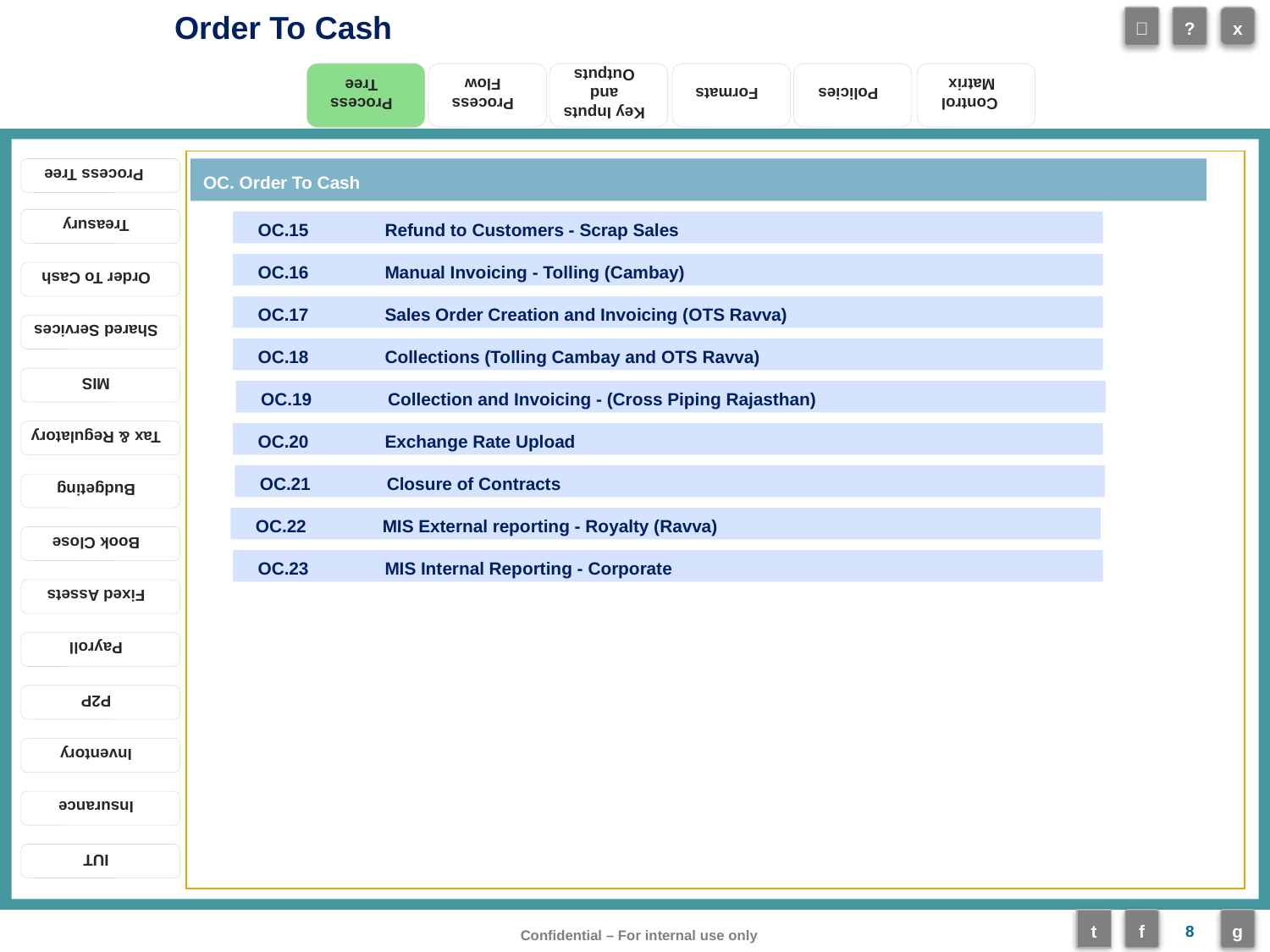

Process Tree
OC. Order To Cash
OC.15 	Refund to Customers - Scrap Sales
OC.16 	Manual Invoicing - Tolling (Cambay)
OC.17 	Sales Order Creation and Invoicing (OTS Ravva)
OC.18 	Collections (Tolling Cambay and OTS Ravva)
OC.19	Collection and Invoicing - (Cross Piping Rajasthan)
OC.20 	Exchange Rate Upload
OC.21	Closure of Contracts
OC.22 	MIS External reporting - Royalty (Ravva)
OC.23 	MIS Internal Reporting - Corporate
8